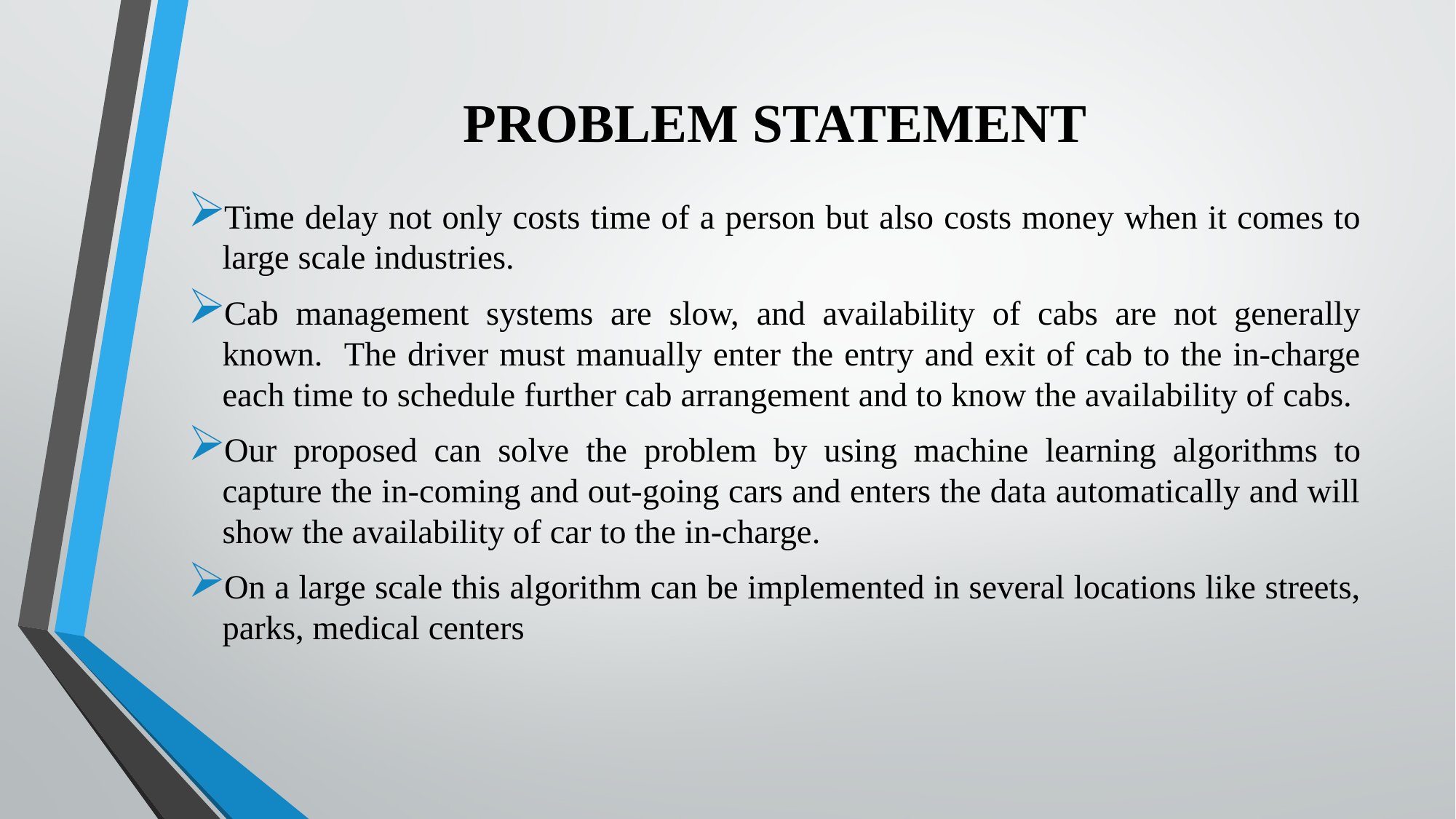

# PROBLEM STATEMENT
Time delay not only costs time of a person but also costs money when it comes to large scale industries.
Cab management systems are slow, and availability of cabs are not generally known.  The driver must manually enter the entry and exit of cab to the in-charge each time to schedule further cab arrangement and to know the availability of cabs.
Our proposed can solve the problem by using machine learning algorithms to capture the in-coming and out-going cars and enters the data automatically and will show the availability of car to the in-charge.
On a large scale this algorithm can be implemented in several locations like streets, parks, medical centers